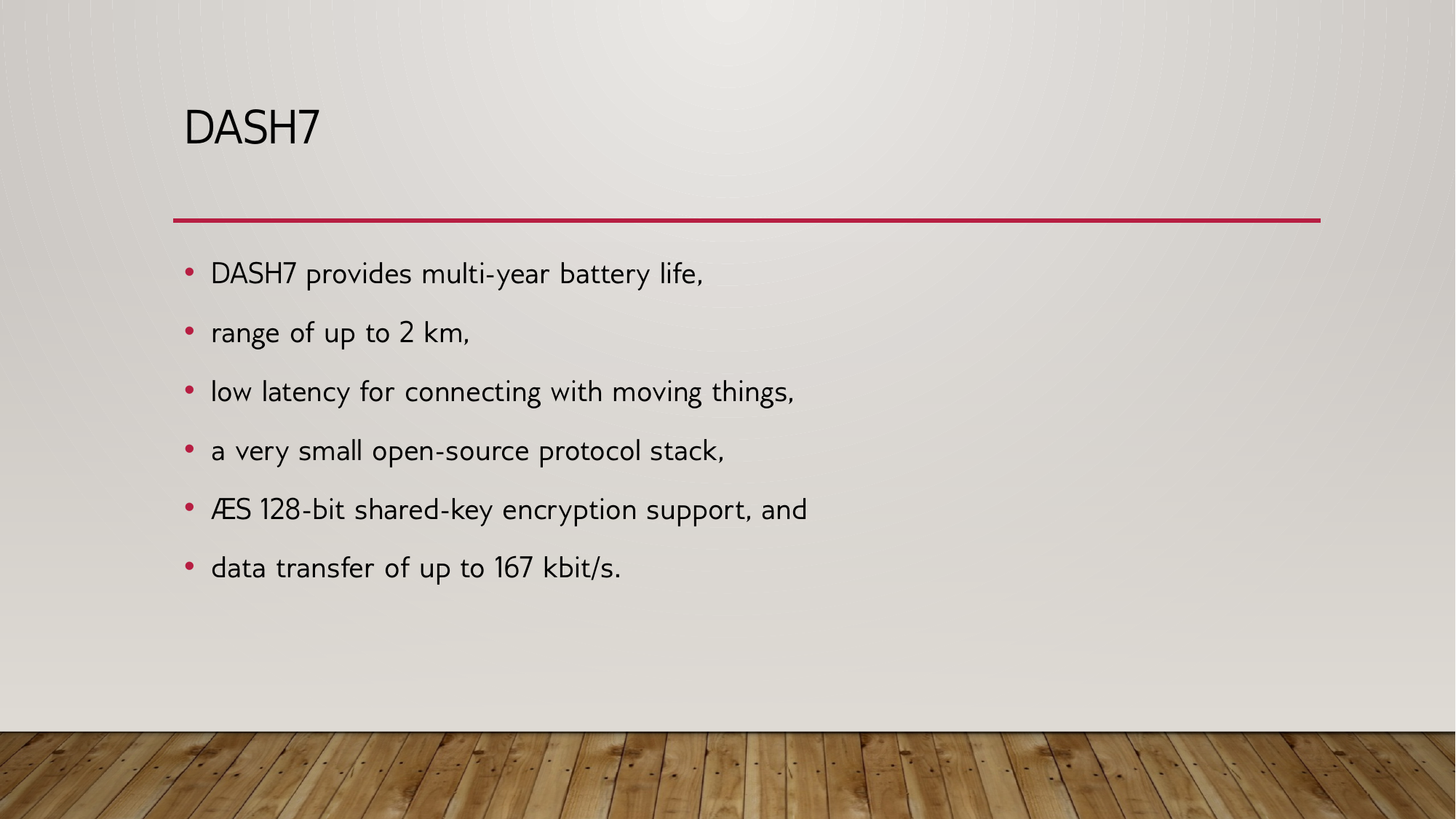

# Dash7
DASH7 provides multi-year battery life,
range of up to 2 km,
low latency for connecting with moving things,
a very small open-source protocol stack,
AES 128-bit shared-key encryption support, and
data transfer of up to 167 kbit/s.